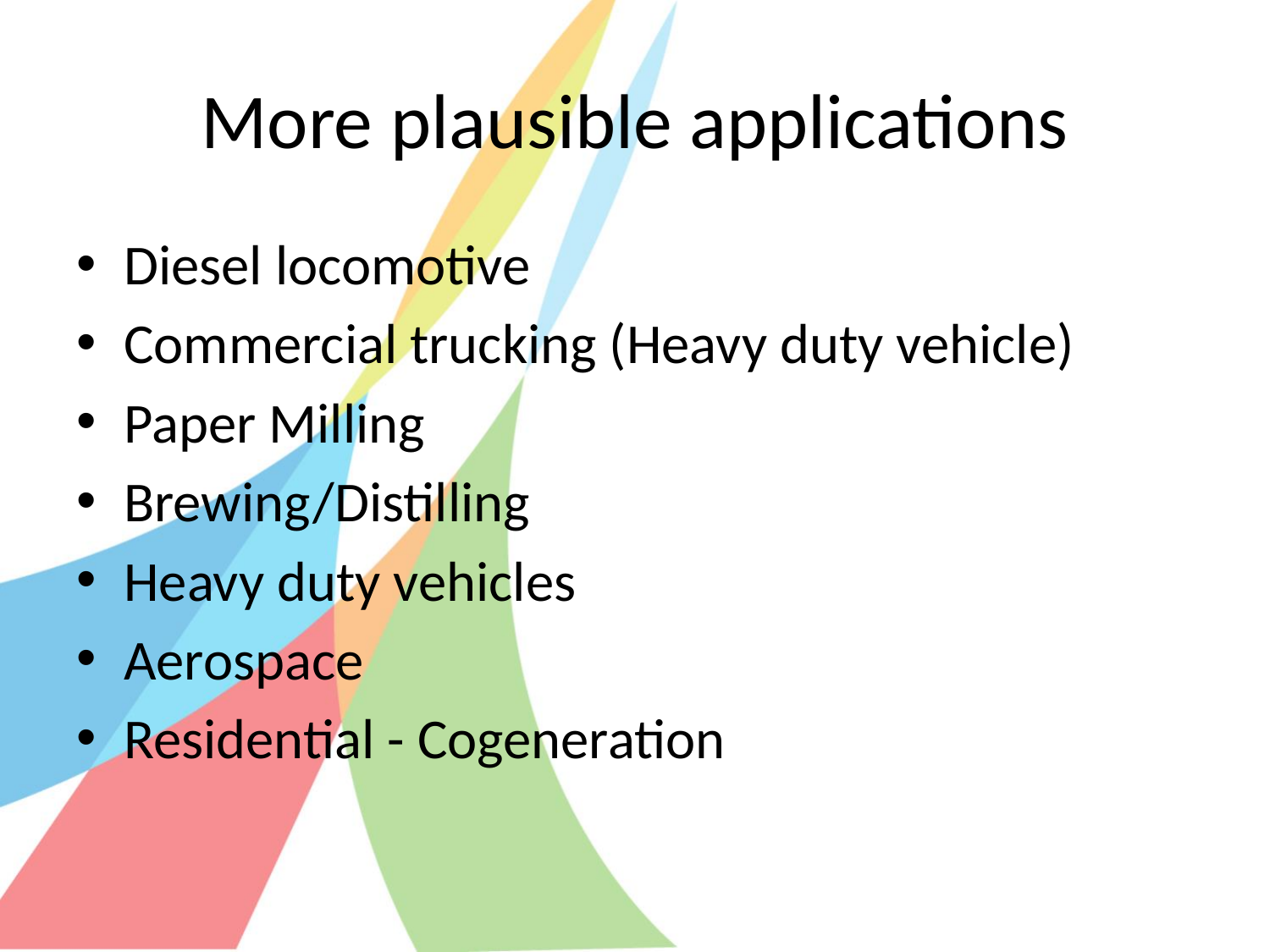

# More plausible applications
Diesel locomotive
Commercial trucking (Heavy duty vehicle)
Paper Milling
Brewing/Distilling
Heavy duty vehicles
Aerospace
Residential - Cogeneration